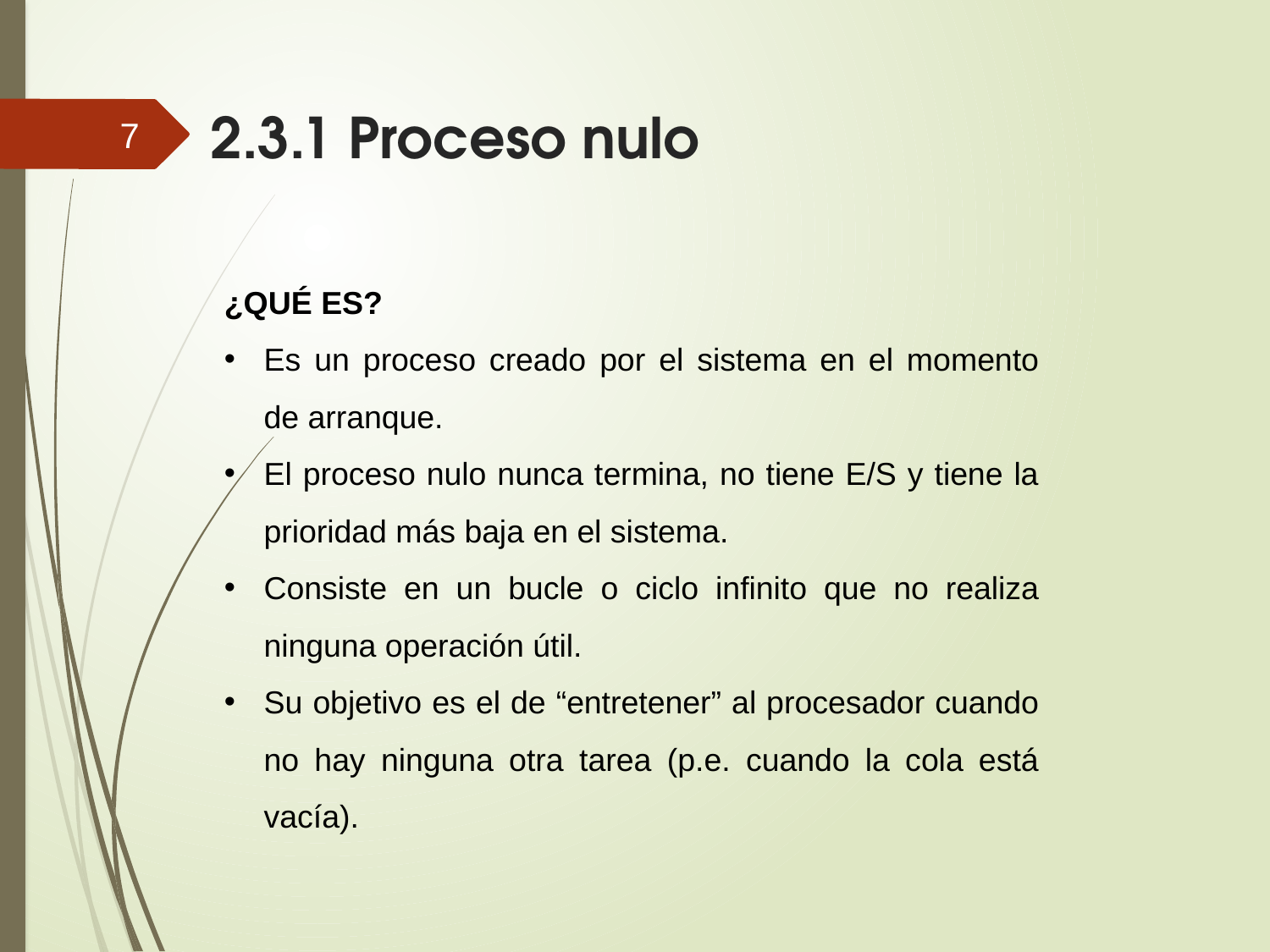

2.3.1 Proceso nulo
7

¿QUÉ ES?
Es un proceso creado por el sistema en el momento de arranque.
El proceso nulo nunca termina, no tiene E/S y tiene la prioridad más baja en el sistema.
Consiste en un bucle o ciclo infinito que no realiza ninguna operación útil.
Su objetivo es el de “entretener” al procesador cuando no hay ninguna otra tarea (p.e. cuando la cola está vacía).